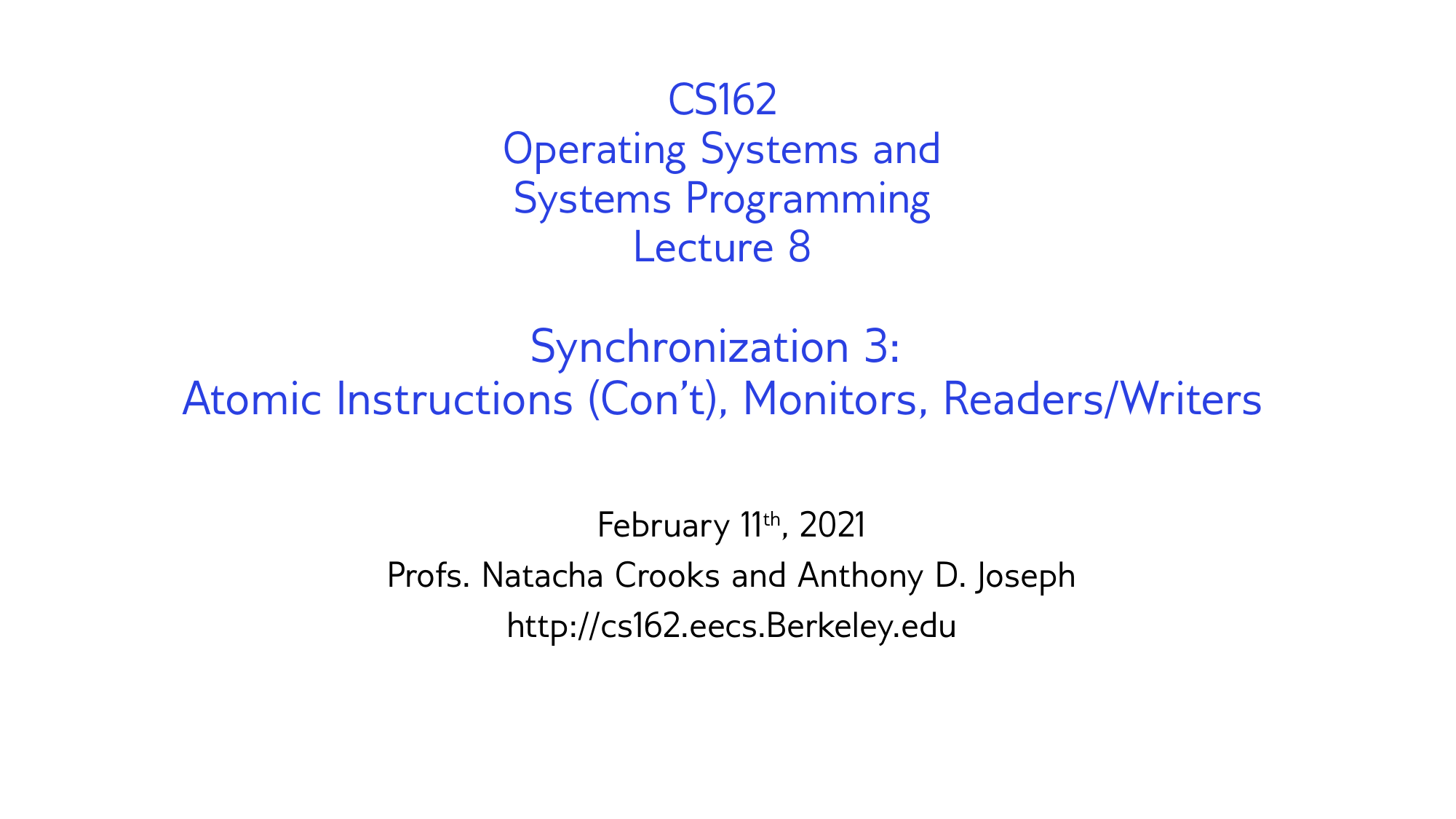

# CS162 Operating Systems and Systems Programming Lecture 8 Synchronization 3: Atomic Instructions (Con’t), Monitors, Readers/Writers
February 11th, 2021
Profs. Natacha Crooks and Anthony D. Joseph
http://cs162.eecs.Berkeley.edu